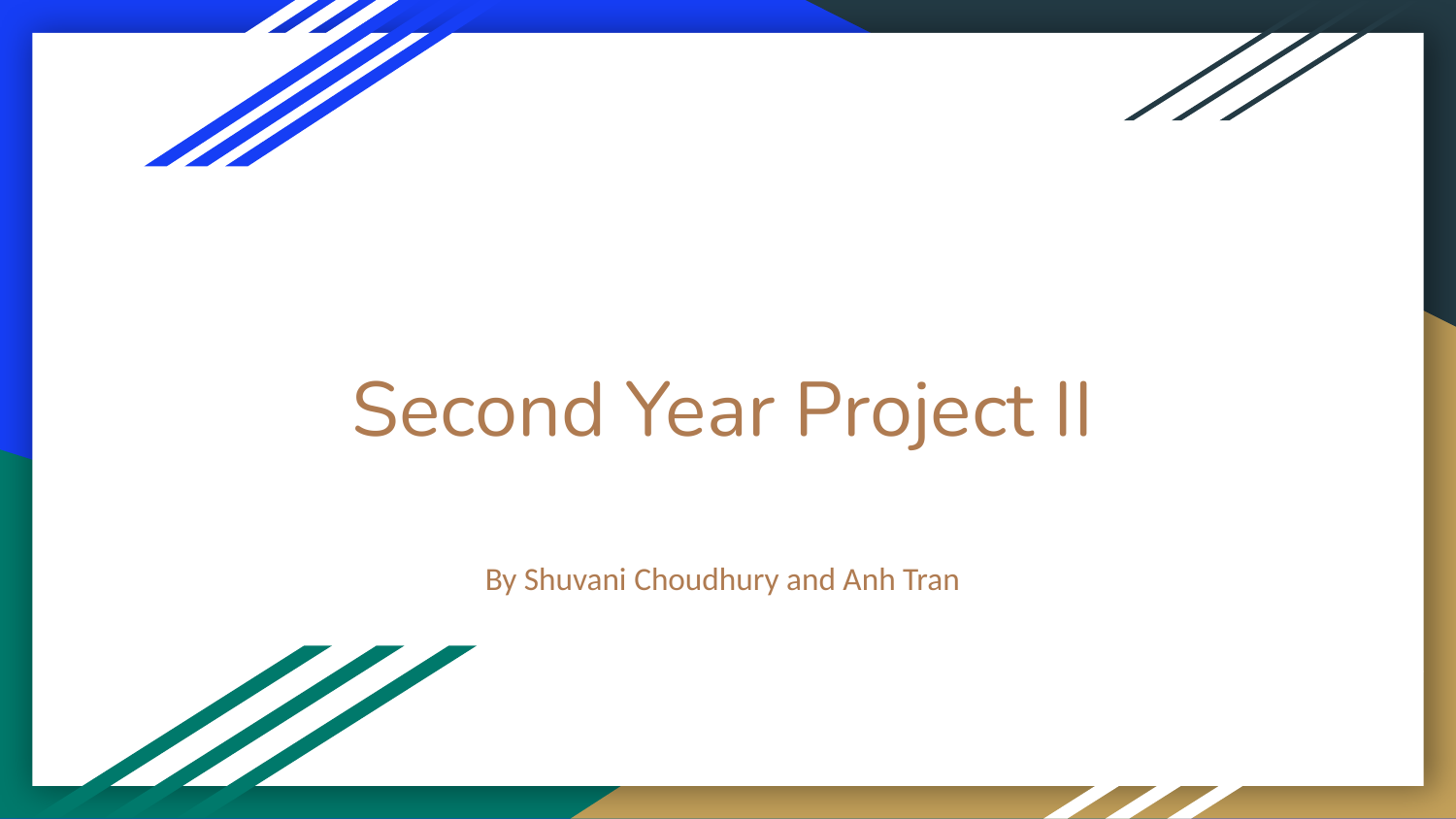

# Second Year Project II
By Shuvani Choudhury and Anh Tran